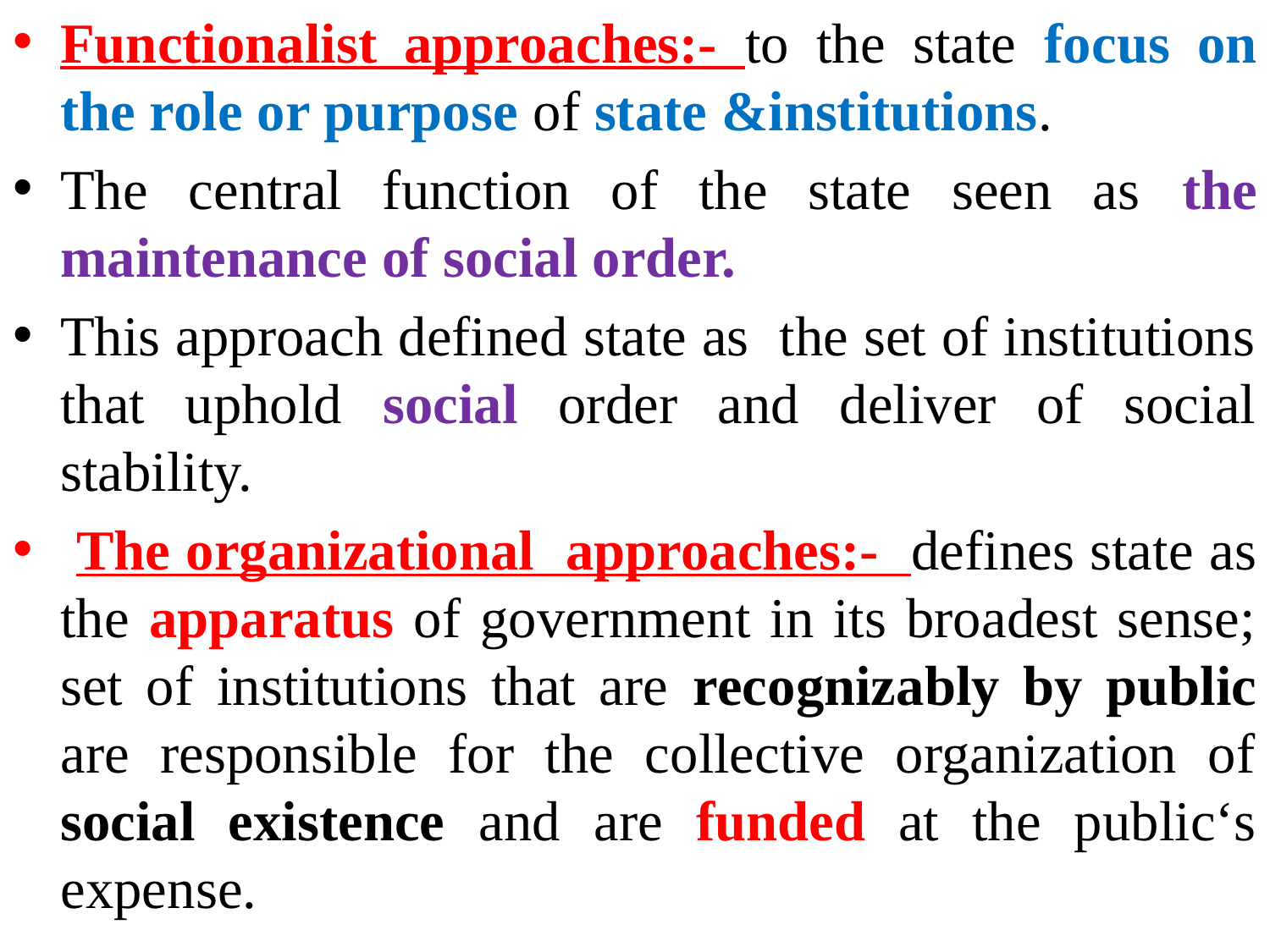

Functionalist approaches:- to the state focus on the role or purpose of state &institutions.
The central function of the state seen as the maintenance of social order.
This approach defined state as  the set of institutions that uphold social order and deliver of social stability.
 The organizational  approaches:-  defines state as the apparatus of government in its broadest sense; set of institutions that are recognizably by public are responsible for the collective organization of social existence and are funded at the public‘s expense.